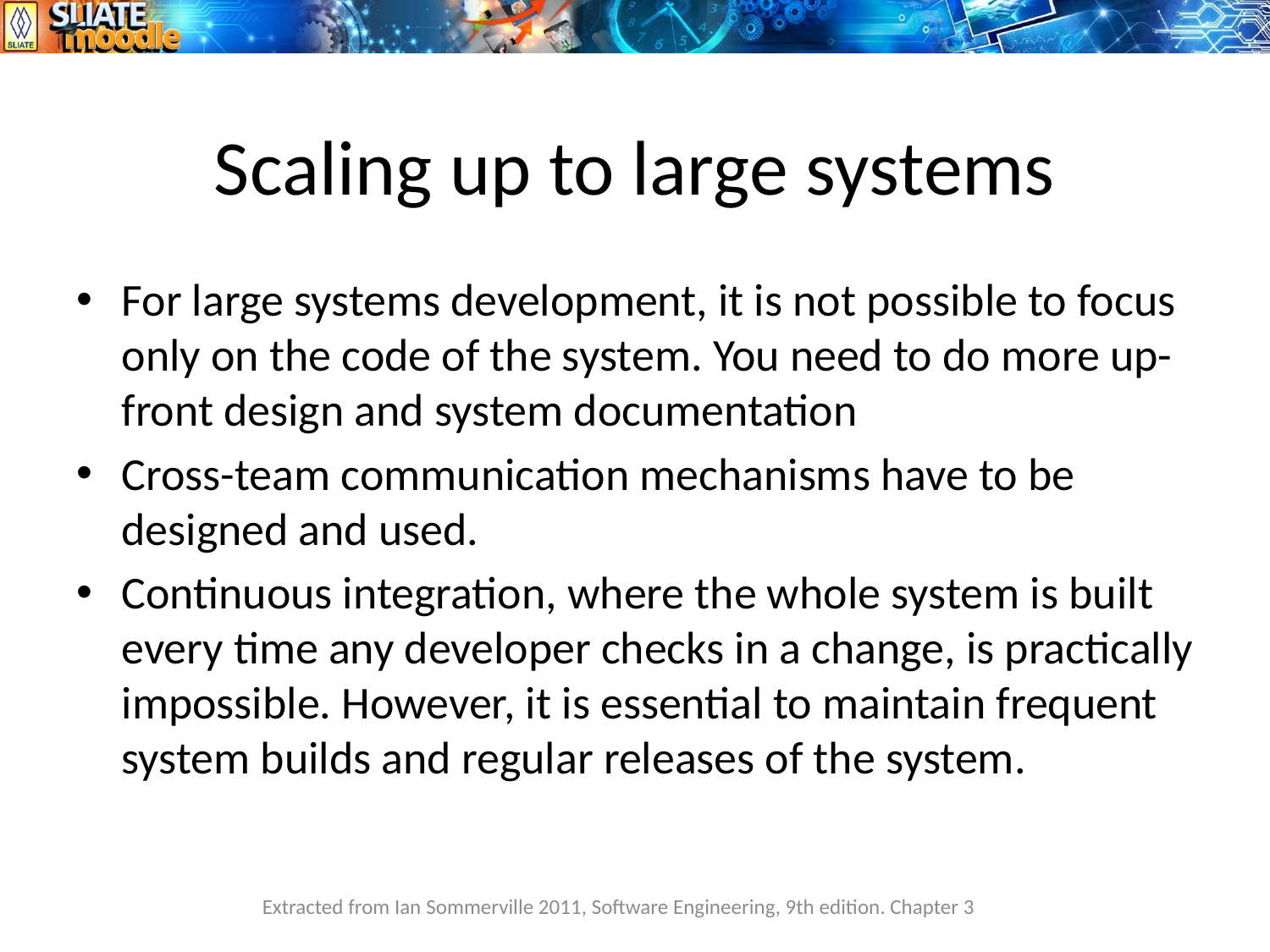

# Scaling up to large systems
For large systems development, it is not possible to focus only on the code of the system. You need to do more up-front design and system documentation
Cross-team communication mechanisms have to be designed and used.
Continuous integration, where the whole system is built every time any developer checks in a change, is practically impossible. However, it is essential to maintain frequent system builds and regular releases of the system.

Extracted from Ian Sommerville 2011, Software Engineering, 9th edition. Chapter 3